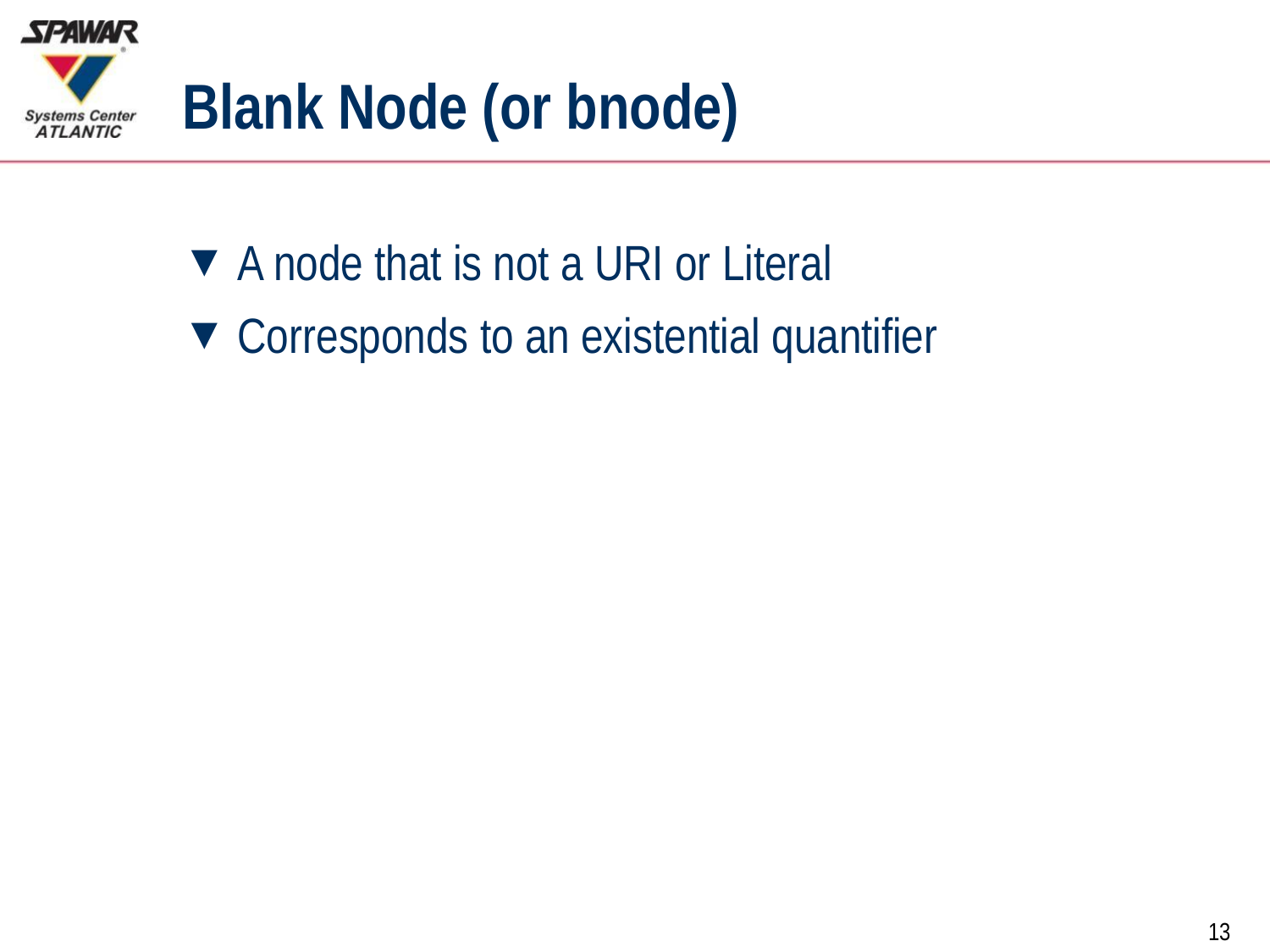

# Blank Node (or bnode)
A node that is not a URI or Literal
Corresponds to an existential quantifier